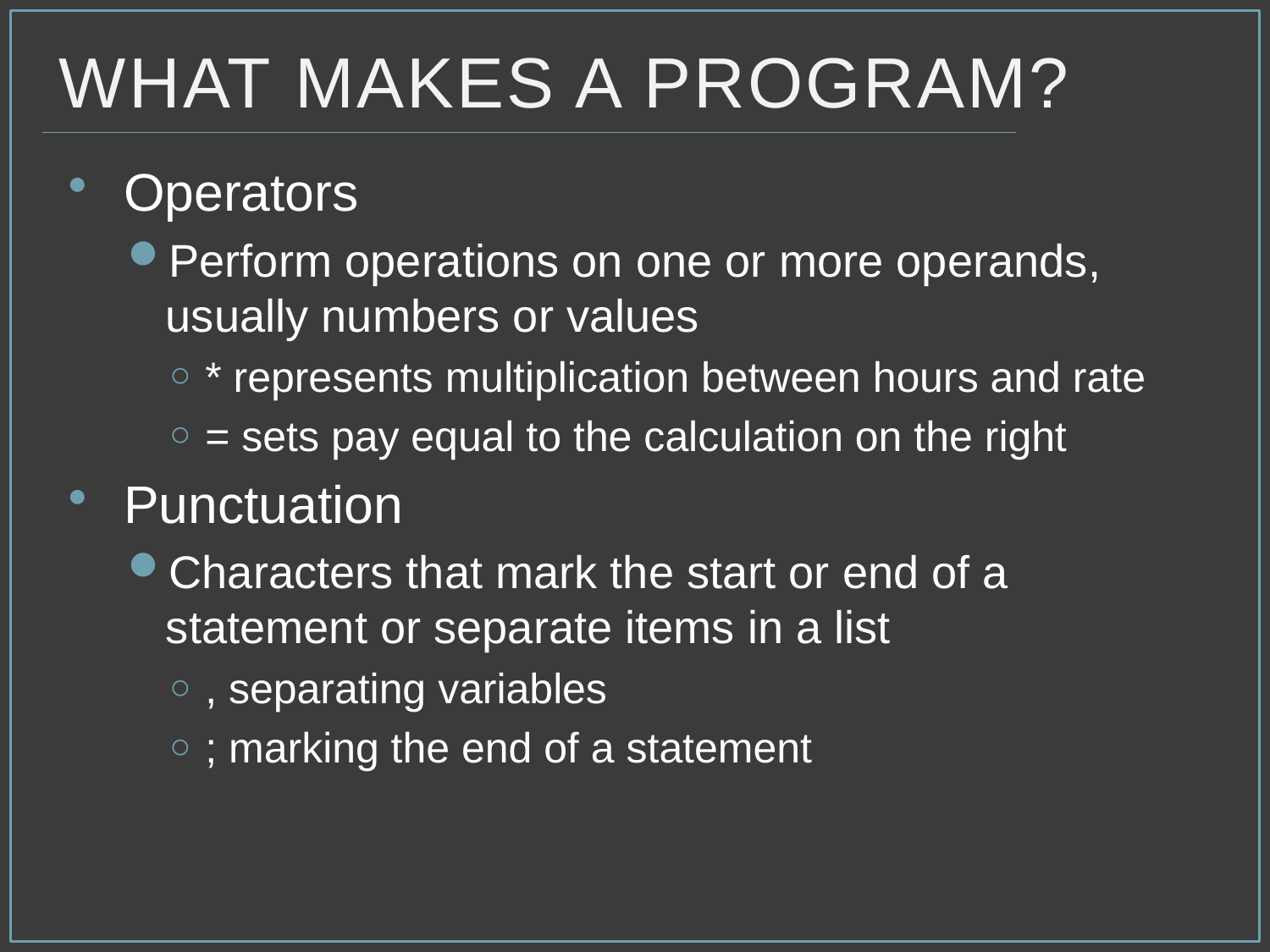

# What Makes a Program?

Operators
Perform operations on one or more operands, usually numbers or values
* represents multiplication between hours and rate
= sets pay equal to the calculation on the right
Punctuation
Characters that mark the start or end of a statement or separate items in a list
, separating variables
; marking the end of a statement